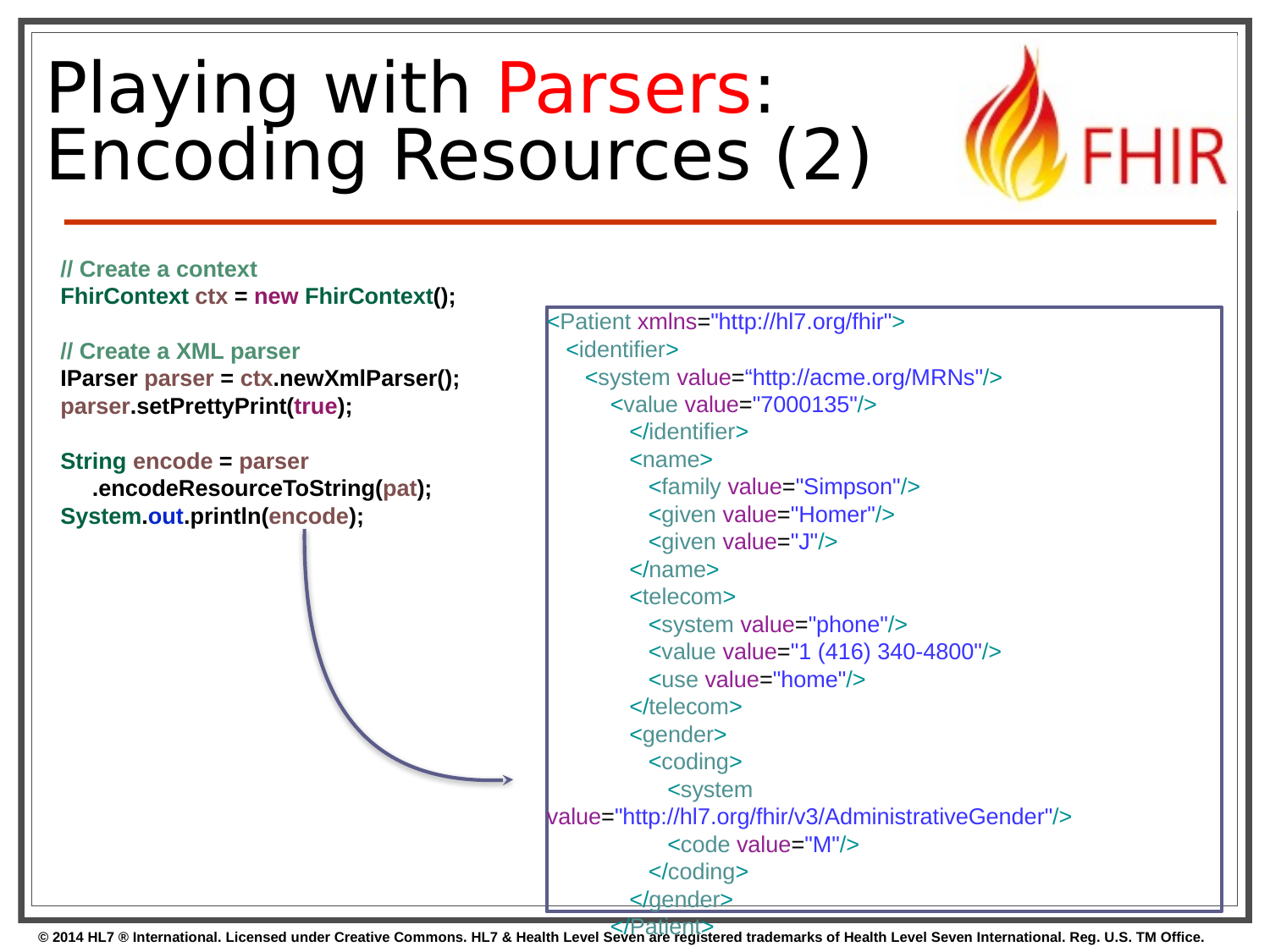

# Playing with Parsers:
Encoding Resources (2)
// Create a context
FhirContext ctx = new FhirContext();

// Create a XML parser
IParser parser = ctx.newXmlParser();
parser.setPrettyPrint(true);

String encode = parser
     .encodeResourceToString(pat);
System.out.println(encode);
<Patient xmlns="http://hl7.org/fhir">
   <identifier>
      <system value=“http://acme.org/MRNs"/>
<value value="7000135"/>
   </identifier>
   <name>
      <family value="Simpson"/>
      <given value="Homer"/>
      <given value="J"/>
   </name>
   <telecom>
      <system value="phone"/>
      <value value="1 (416) 340-4800"/>
      <use value="home"/>
   </telecom>
   <gender>
      <coding>
         <system value="http://hl7.org/fhir/v3/AdministrativeGender"/>
         <code value="M"/>
      </coding>
   </gender>
</Patient>

21